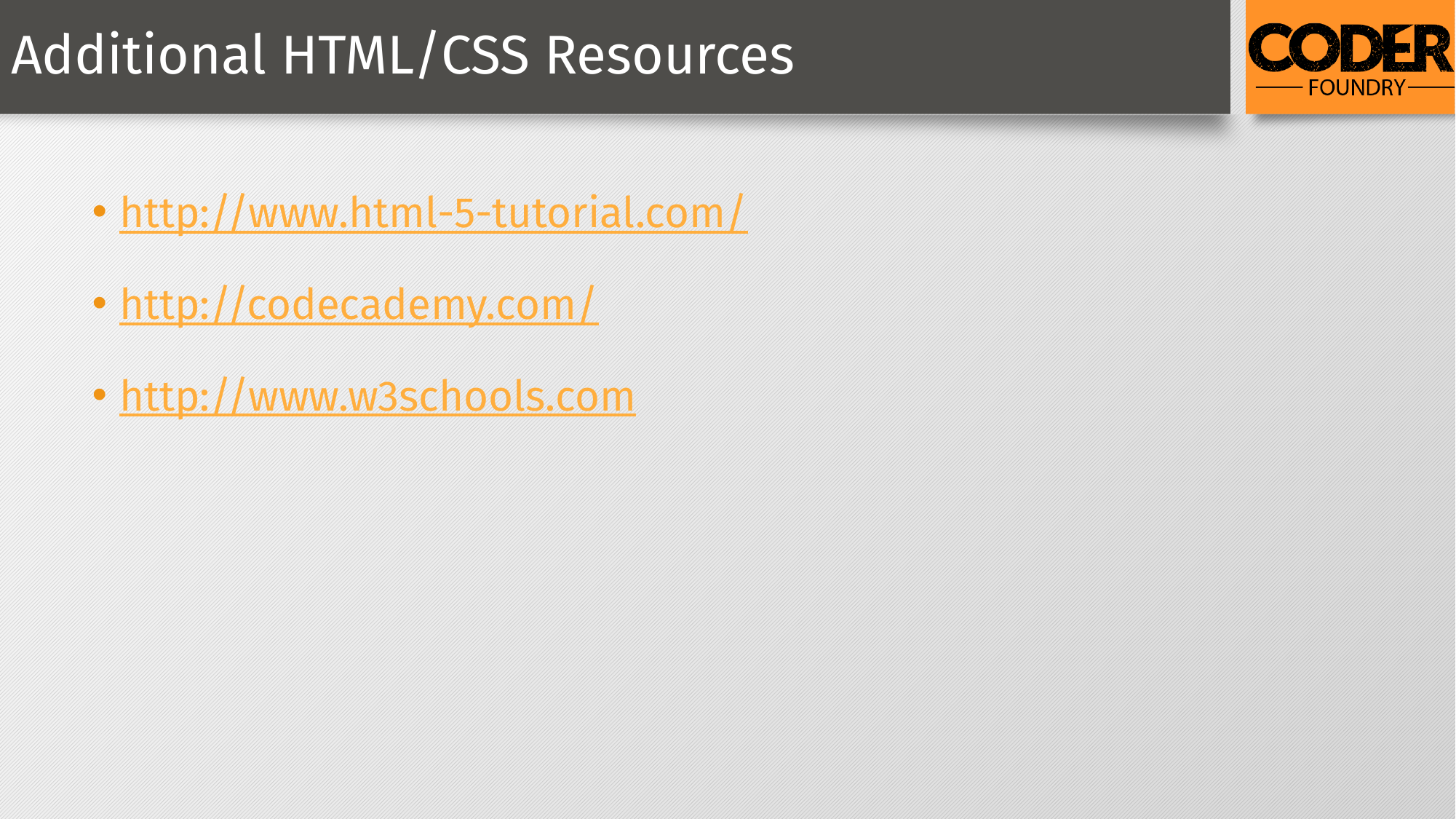

# Additional HTML/CSS Resources
http://www.html-5-tutorial.com/
http://codecademy.com/
http://www.w3schools.com